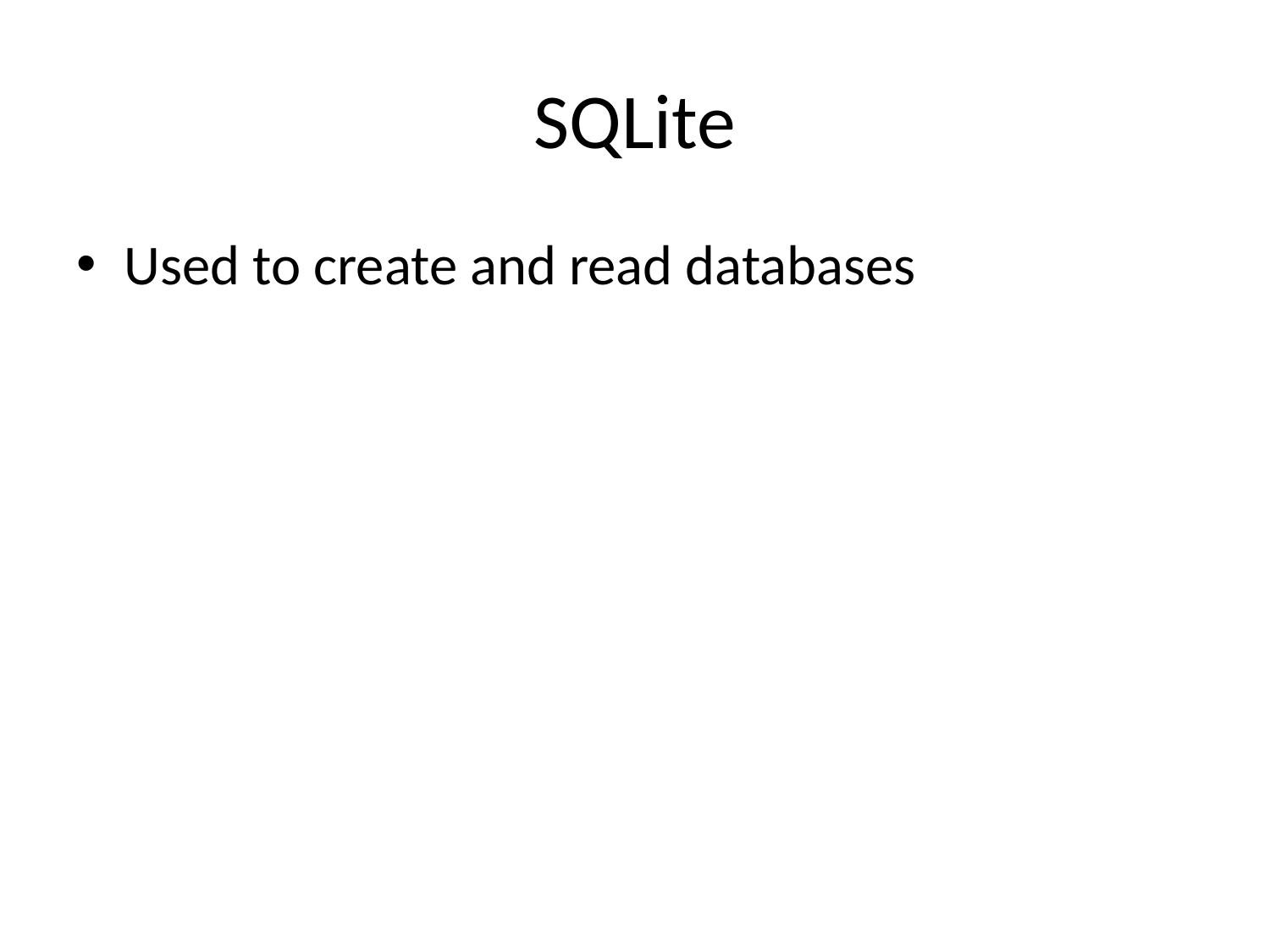

# SQLite
Used to create and read databases